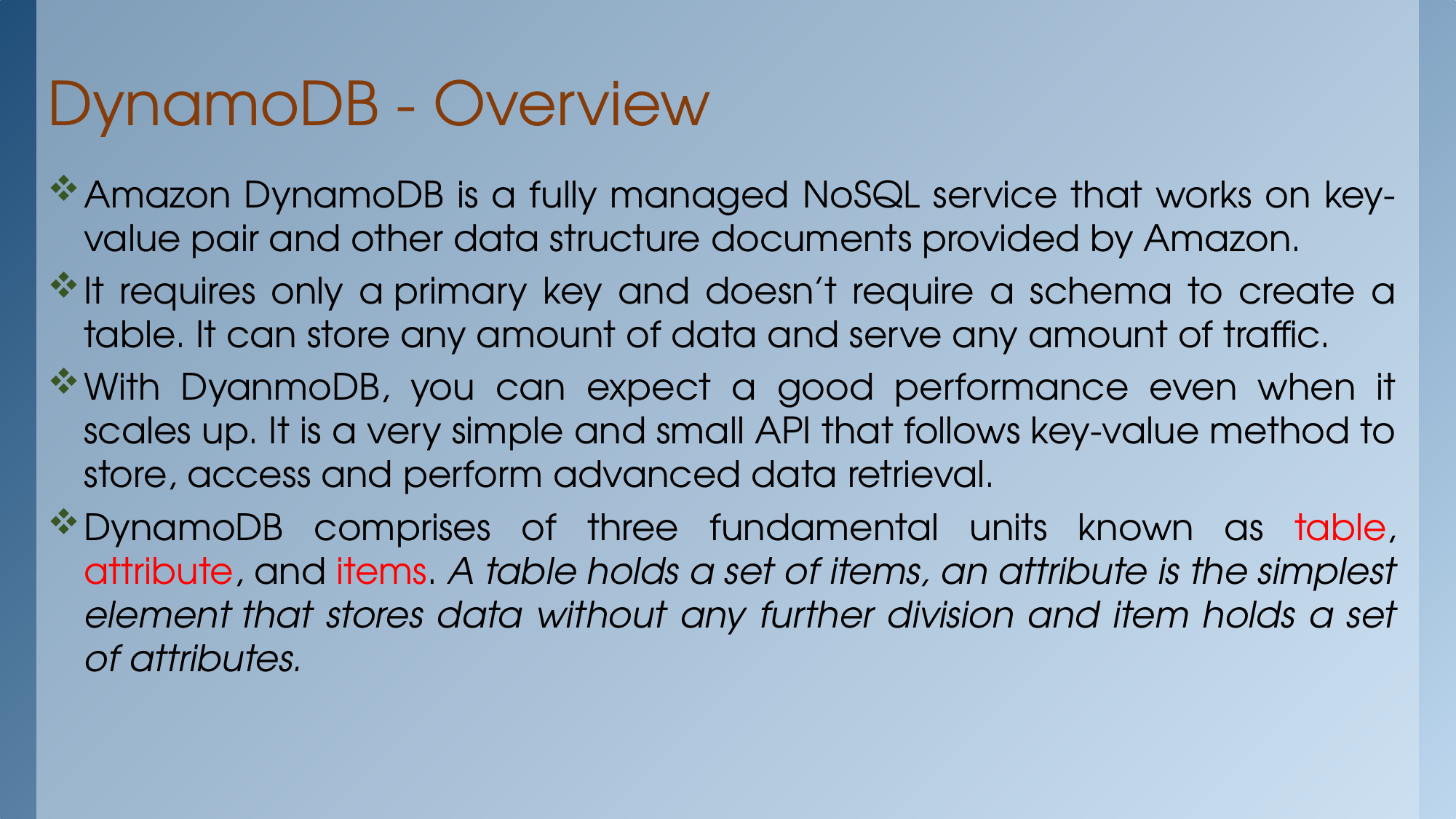

# DynamoDB - Overview
Amazon DynamoDB is a fully managed NoSQL service that works on key-value pair and other data structure documents provided by Amazon.
It requires only a primary key and doesn’t require a schema to create a table. It can store any amount of data and serve any amount of traffic.
With DyanmoDB, you can expect a good performance even when it scales up. It is a very simple and small API that follows key-value method to store, access and perform advanced data retrieval.
DynamoDB comprises of three fundamental units known as table, attribute, and items. A table holds a set of items, an attribute is the simplest element that stores data without any further division and item holds a set of attributes.